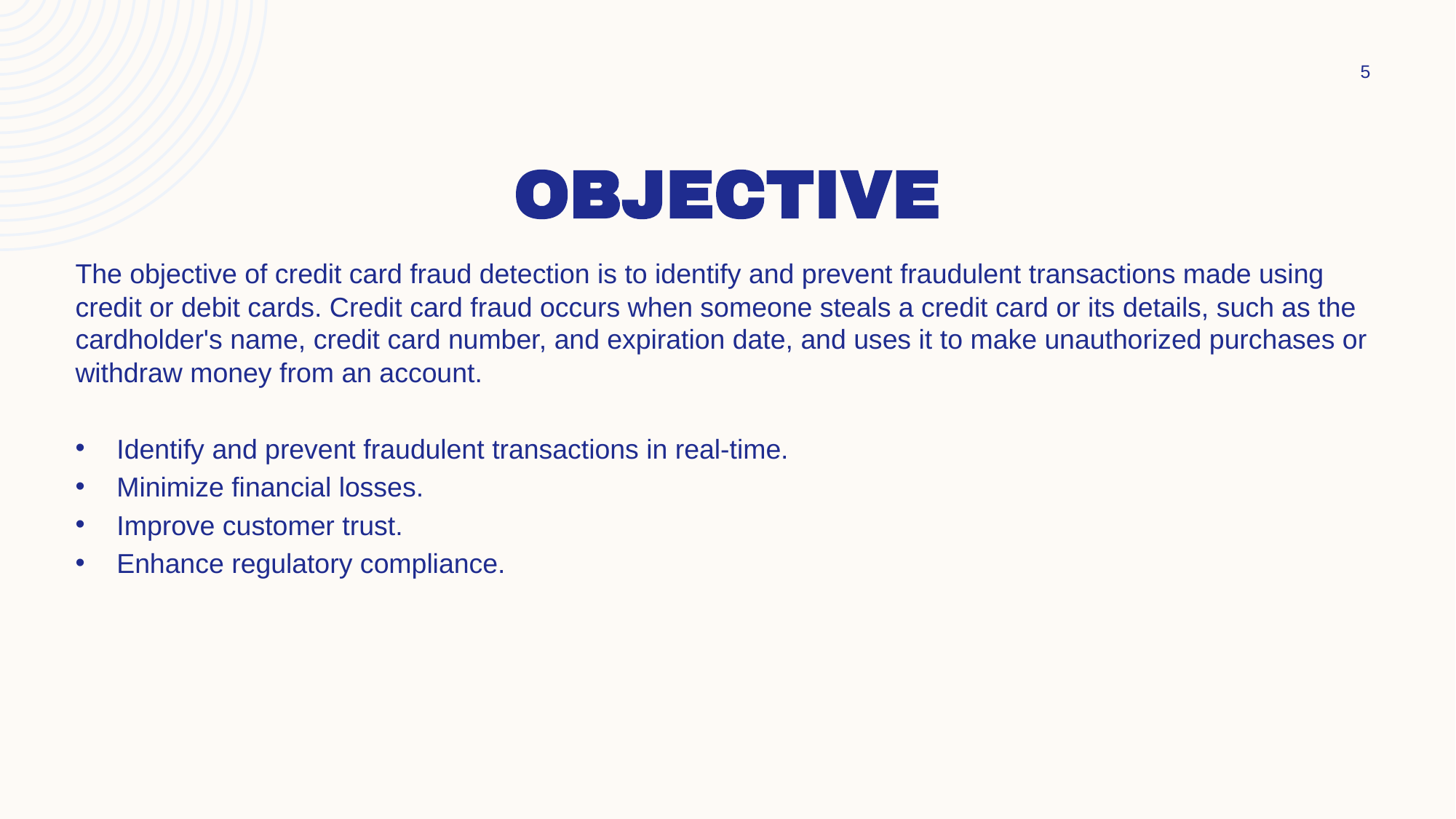

5
# Objective
The objective of credit card fraud detection is to identify and prevent fraudulent transactions made using credit or debit cards. Credit card fraud occurs when someone steals a credit card or its details, such as the cardholder's name, credit card number, and expiration date, and uses it to make unauthorized purchases or withdraw money from an account.

Identify and prevent fraudulent transactions in real-time.
Minimize financial losses.
Improve customer trust.
Enhance regulatory compliance.